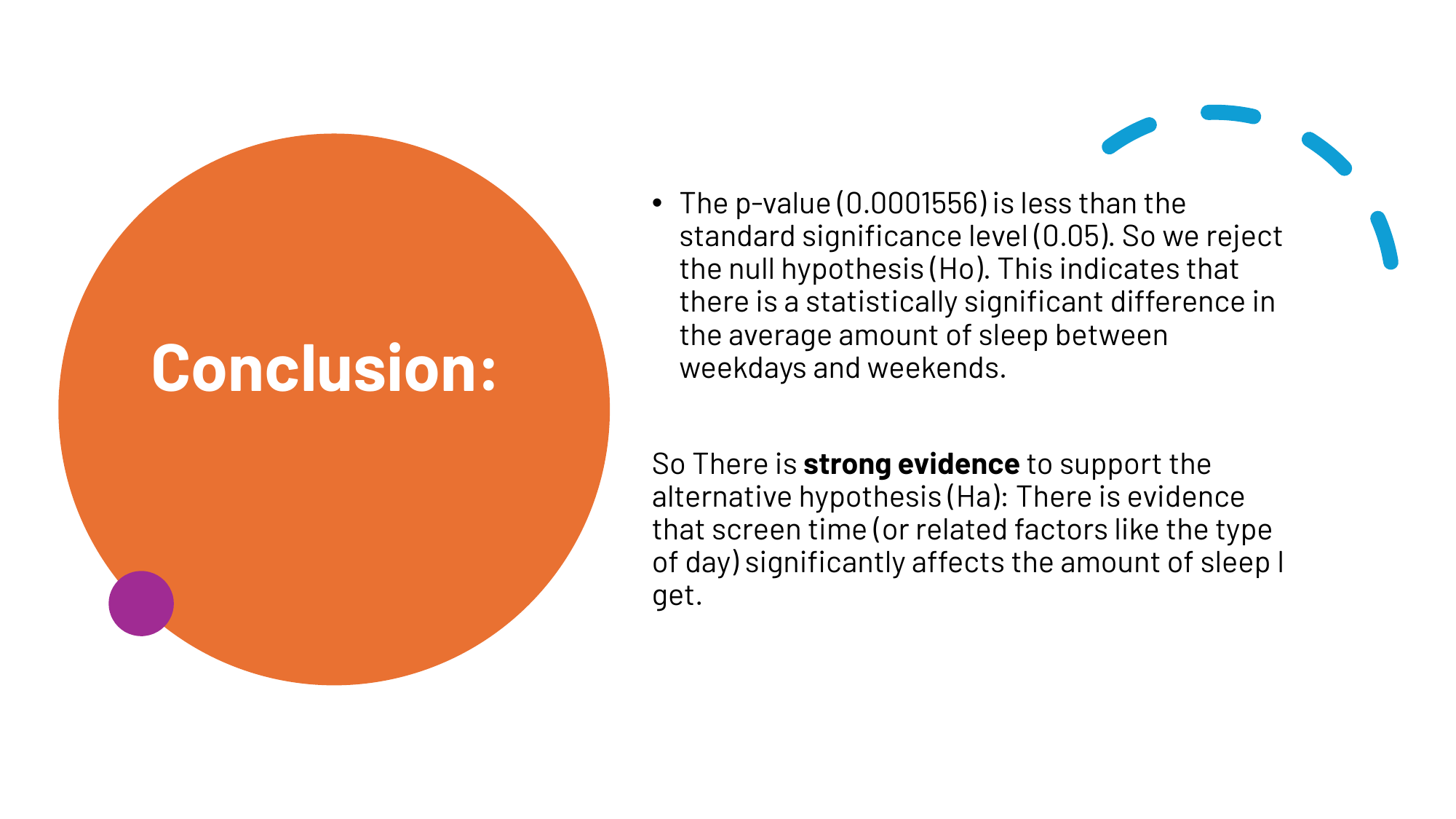

# Conclusion:
The p-value (0.0001556) is less than the standard significance level (0.05). So we reject the null hypothesis (Ho​). This indicates that there is a statistically significant difference in the average amount of sleep between weekdays and weekends.

So There is strong evidence to support the alternative hypothesis (Ha​): There is evidence that screen time (or related factors like the type of day) significantly affects the amount of sleep I get.